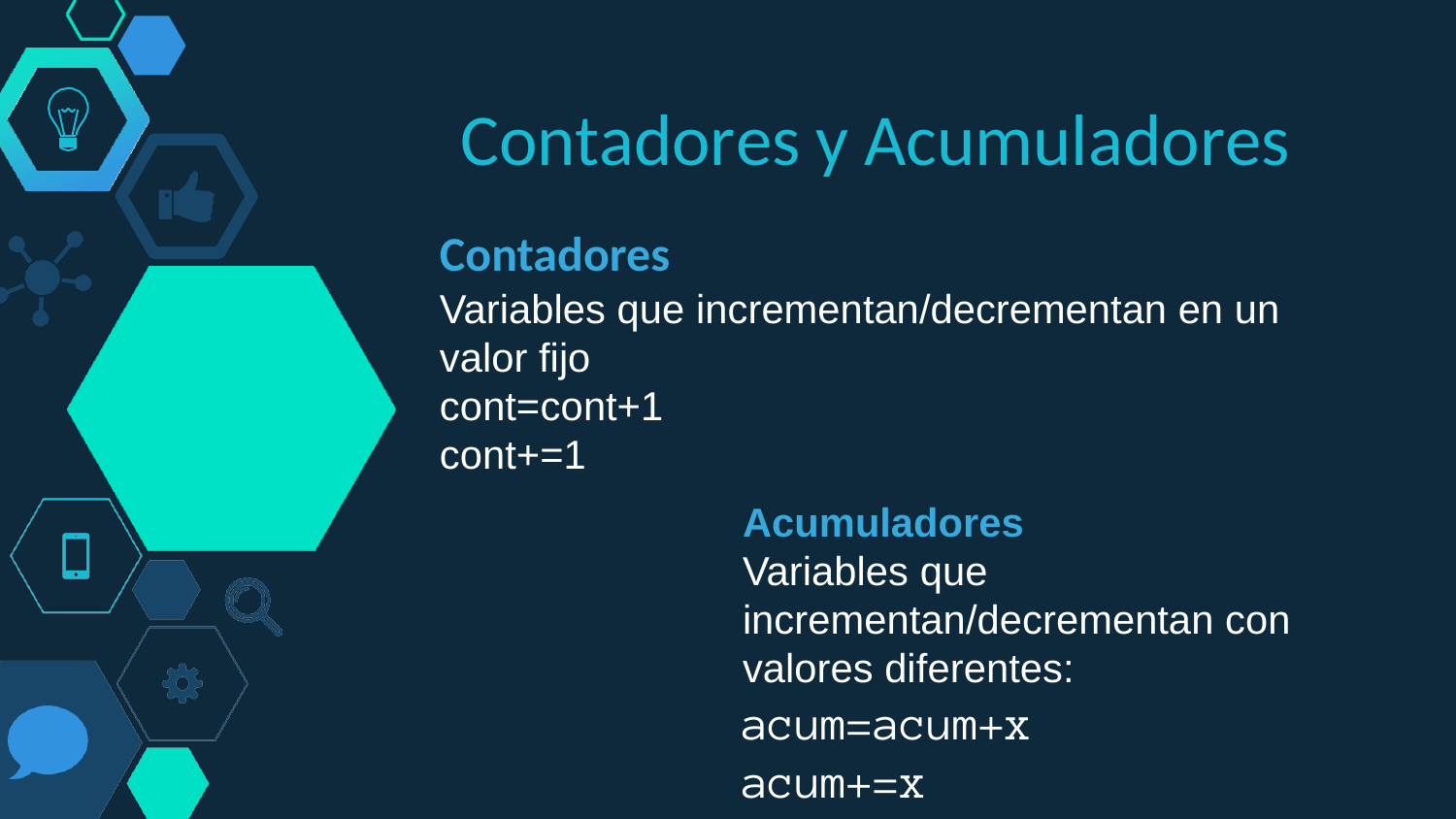

Contadores y Acumuladores

Contadores
Variables que incrementan/decrementan en un valor fijo
cont=cont+1
cont+=1

Acumuladores
Variables que incrementan/decrementan con valores diferentes:
acum=acum+x acum+=x